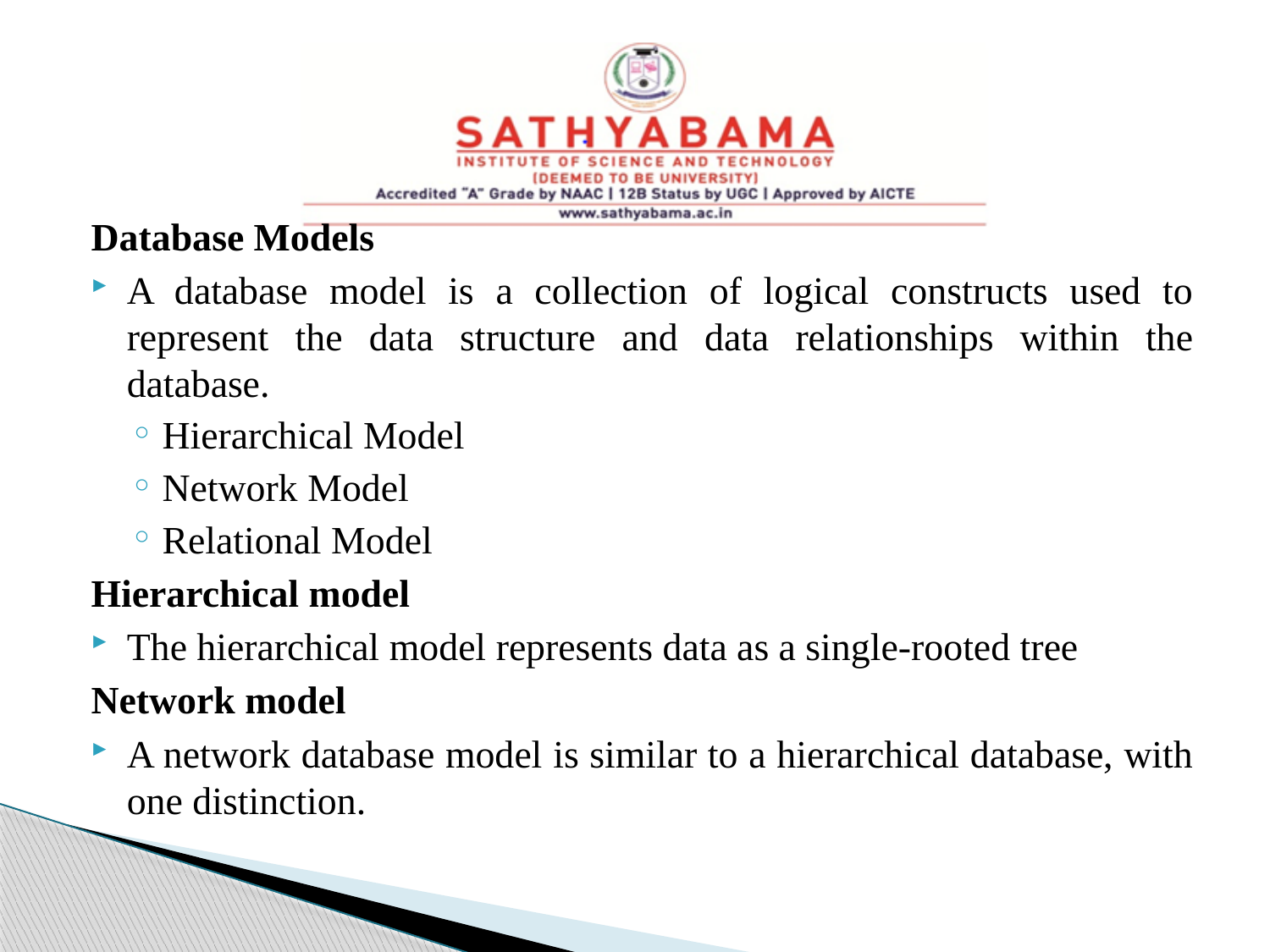

#
Database Models
A database model is a collection of logical constructs used to represent the data structure and data relationships within the database.
Hierarchical Model
Network Model
Relational Model
Hierarchical model
The hierarchical model represents data as a single-rooted tree
Network model
A network database model is similar to a hierarchical database, with one distinction.